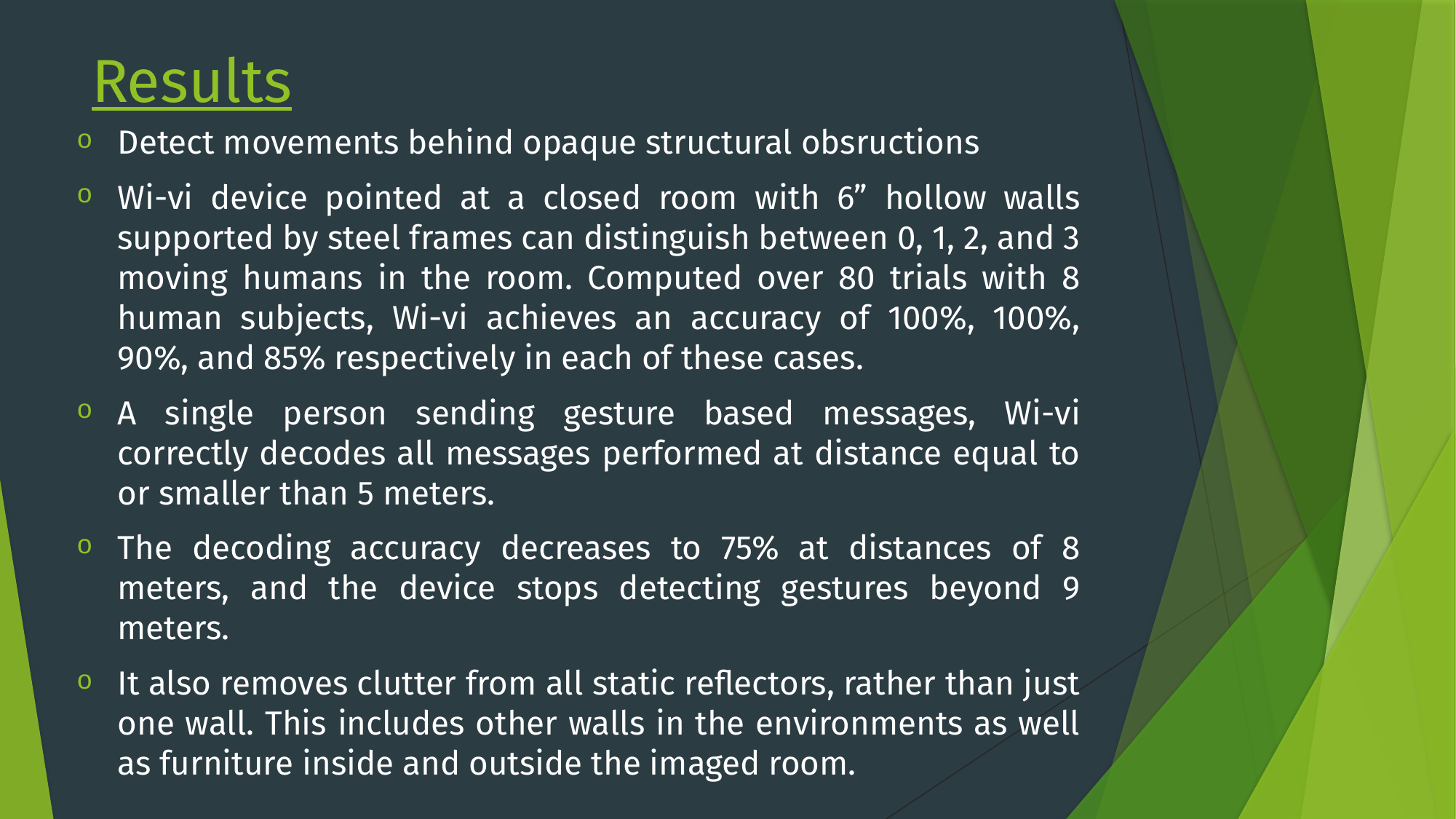

# Results
Detect movements behind opaque structural obsructions
Wi-vi device pointed at a closed room with 6” hollow walls supported by steel frames can distinguish between 0, 1, 2, and 3 moving humans in the room. Computed over 80 trials with 8 human subjects, Wi-vi achieves an accuracy of 100%, 100%, 90%, and 85% respectively in each of these cases.
A single person sending gesture based messages, Wi-vi correctly decodes all messages performed at distance equal to or smaller than 5 meters.
The decoding accuracy decreases to 75% at distances of 8 meters, and the device stops detecting gestures beyond 9 meters.
It also removes clutter from all static reflectors, rather than just one wall. This includes other walls in the environments as well as furniture inside and outside the imaged room.